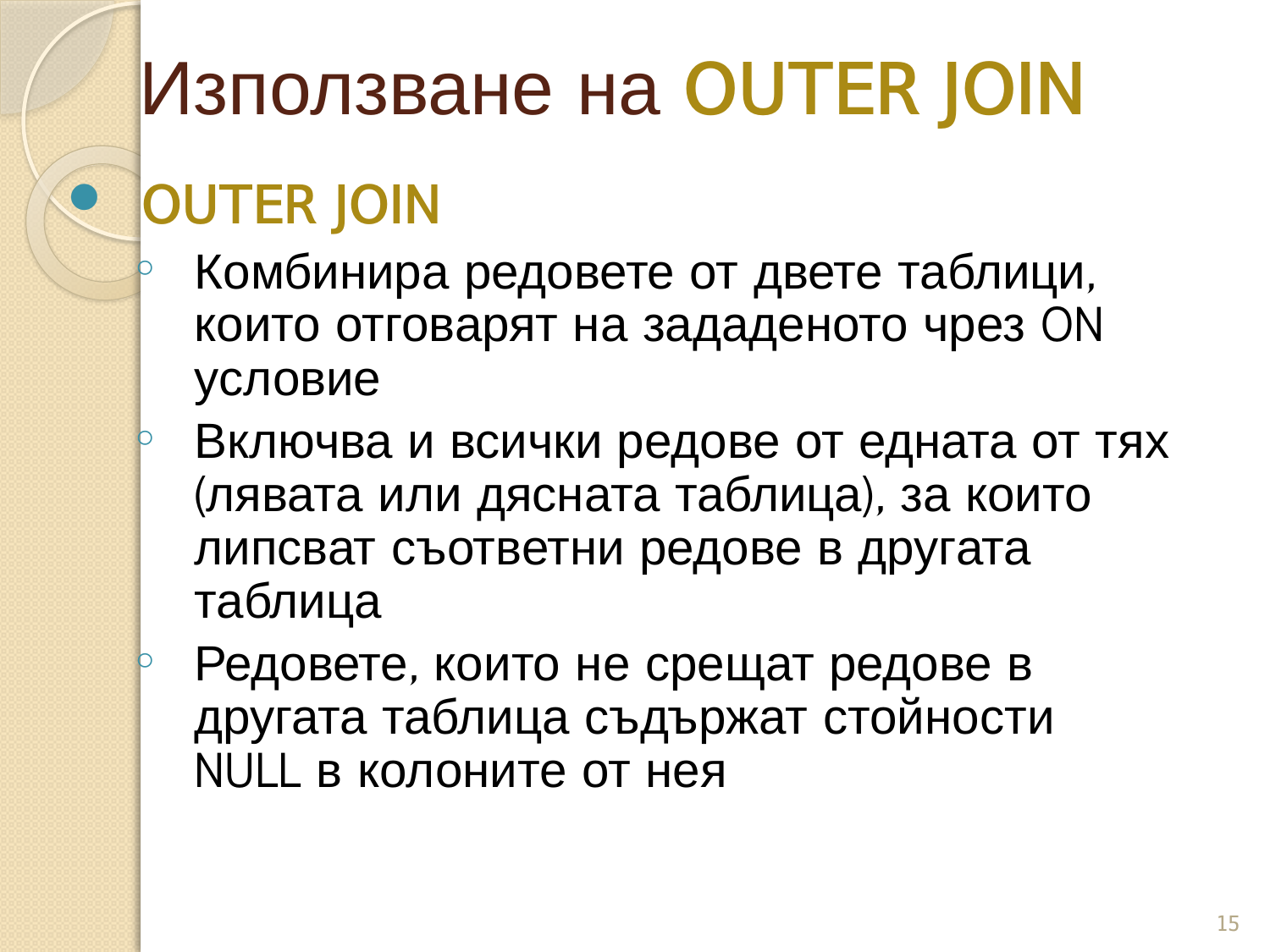

# Използване на OUTER JOIN
OUTER JOIN
Комбинира редовете от двете таблици, които отговарят на зададеното чрез ON условие
Включва и всички редове от едната от тях (лявата или дясната таблица), за които липсват съответни редове в другата таблица
Редовете, които не срещат редове в другата таблица съдържат стойности NULL в колоните от нея
15